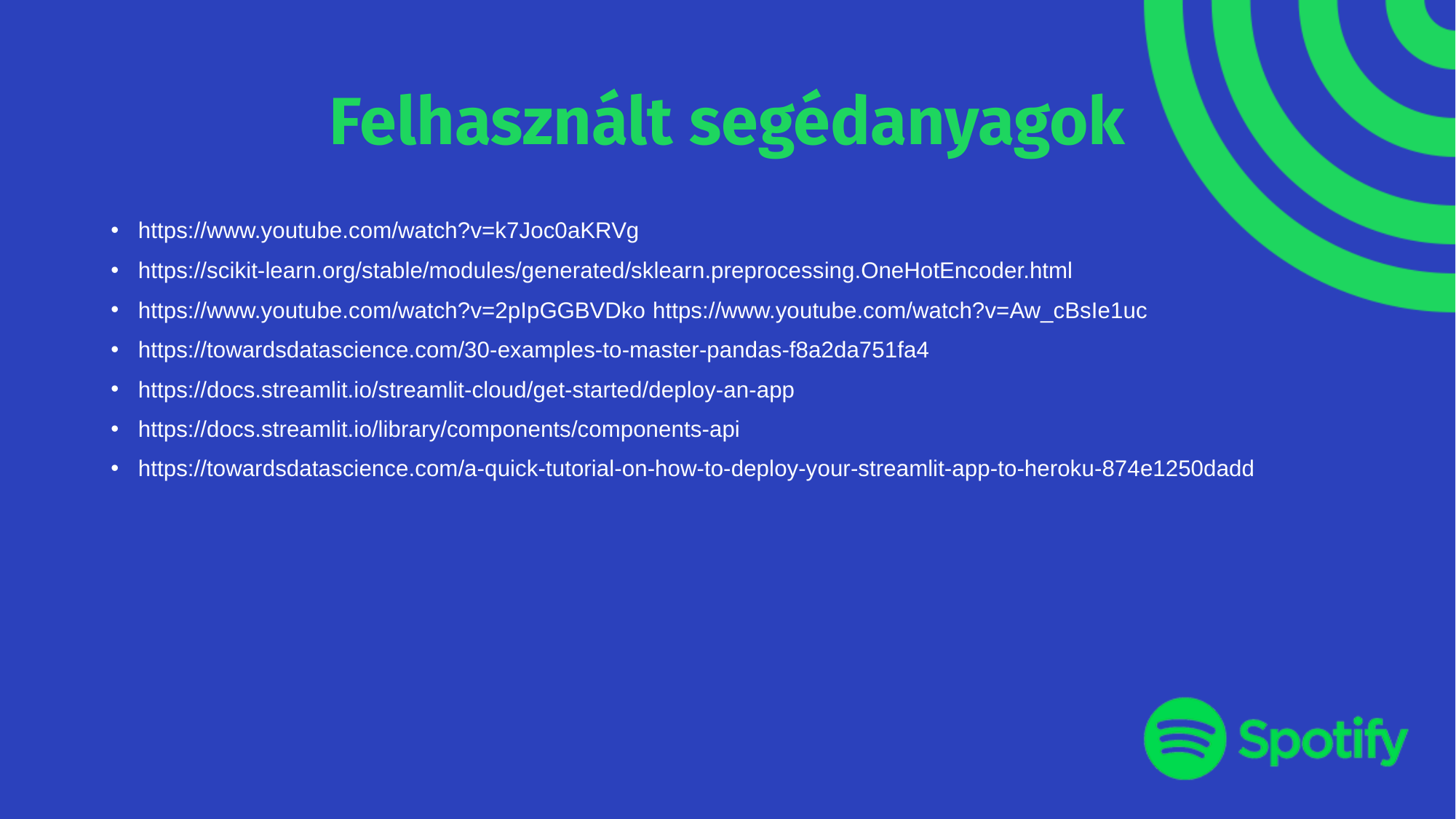

# Felhasznált segédanyagok
https://www.youtube.com/watch?v=k7Joc0aKRVg
https://scikit-learn.org/stable/modules/generated/sklearn.preprocessing.OneHotEncoder.html
https://www.youtube.com/watch?v=2pIpGGBVDko https://www.youtube.com/watch?v=Aw_cBsIe1uc
https://towardsdatascience.com/30-examples-to-master-pandas-f8a2da751fa4
https://docs.streamlit.io/streamlit-cloud/get-started/deploy-an-app
https://docs.streamlit.io/library/components/components-api
https://towardsdatascience.com/a-quick-tutorial-on-how-to-deploy-your-streamlit-app-to-heroku-874e1250dadd